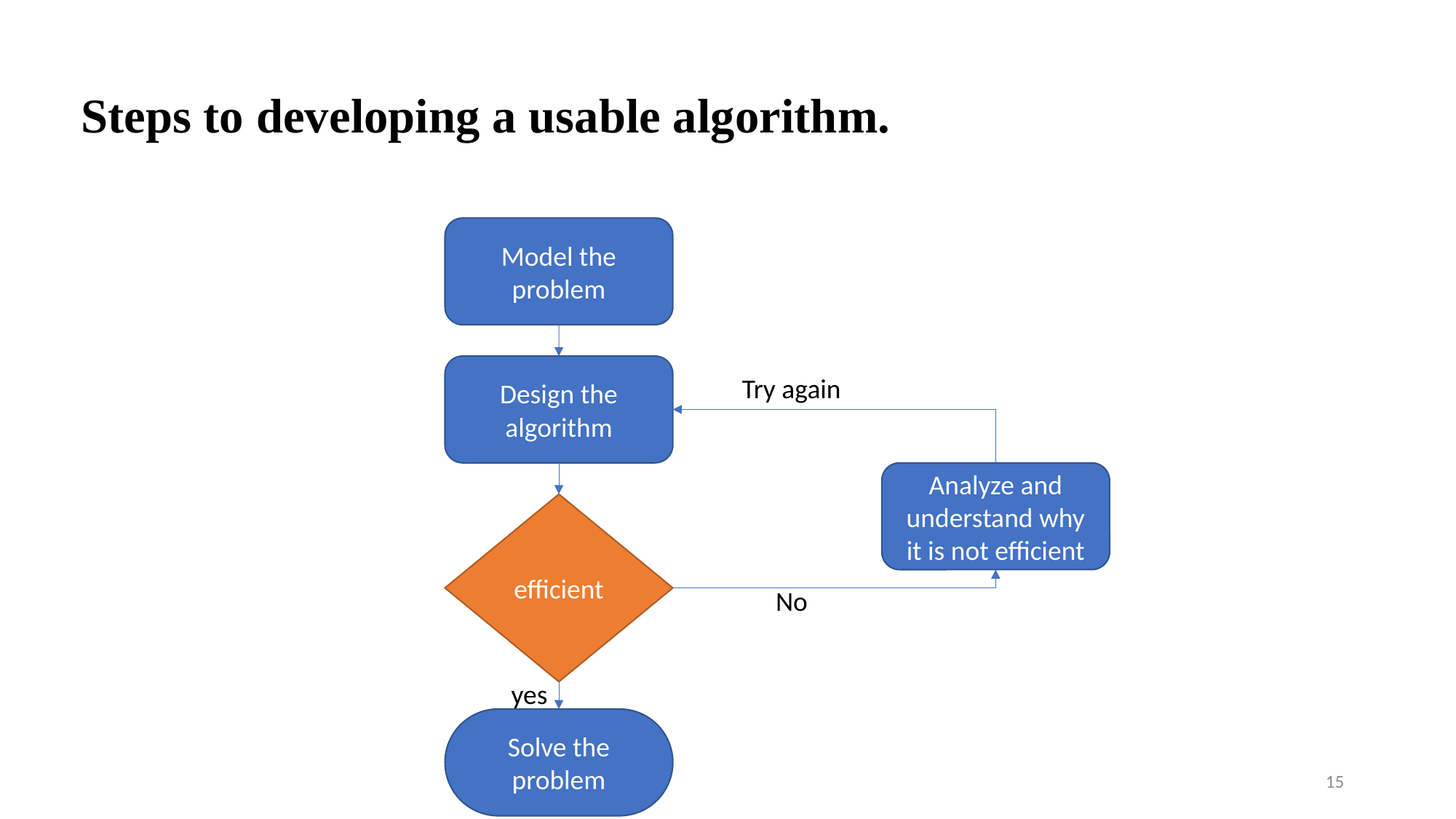

# Steps to developing a usable algorithm.
Model the problem
Design the algorithm
Try again
Analyze and understand why it is not efficient
efficient
No
yes
Solve the problem
15